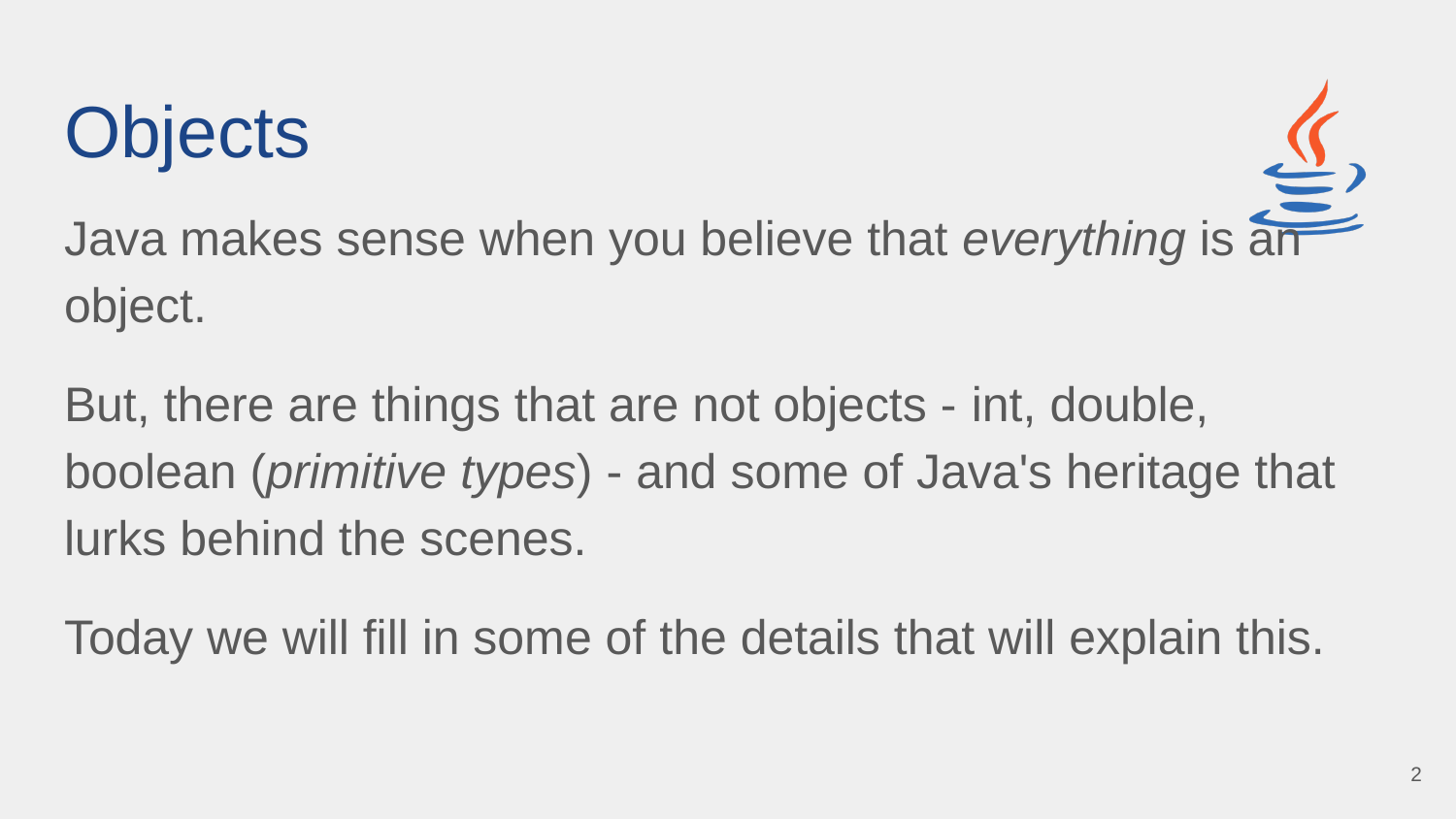

# Objects
Java makes sense when you believe that everything is an
object.
But, there are things that are not objects - int, double, boolean (primitive types) - and some of Java's heritage that lurks behind the scenes.
Today we will fill in some of the details that will explain this.
2